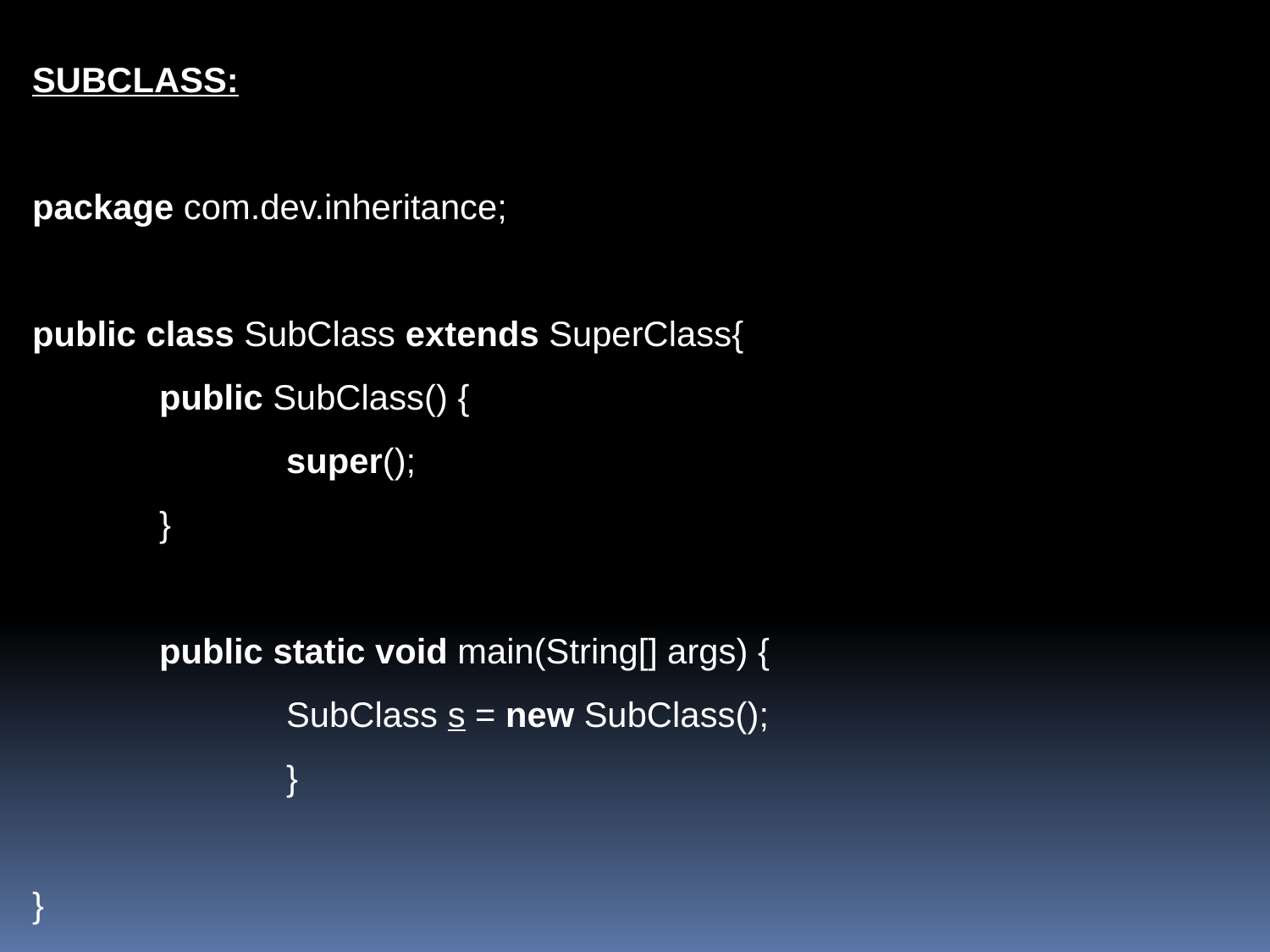

SUBCLASS:

package com.dev.inheritance;

public class SubClass extends SuperClass{
	public SubClass() {
		super();
	}

	public static void main(String[] args) {
		SubClass s = new SubClass();
		}

}